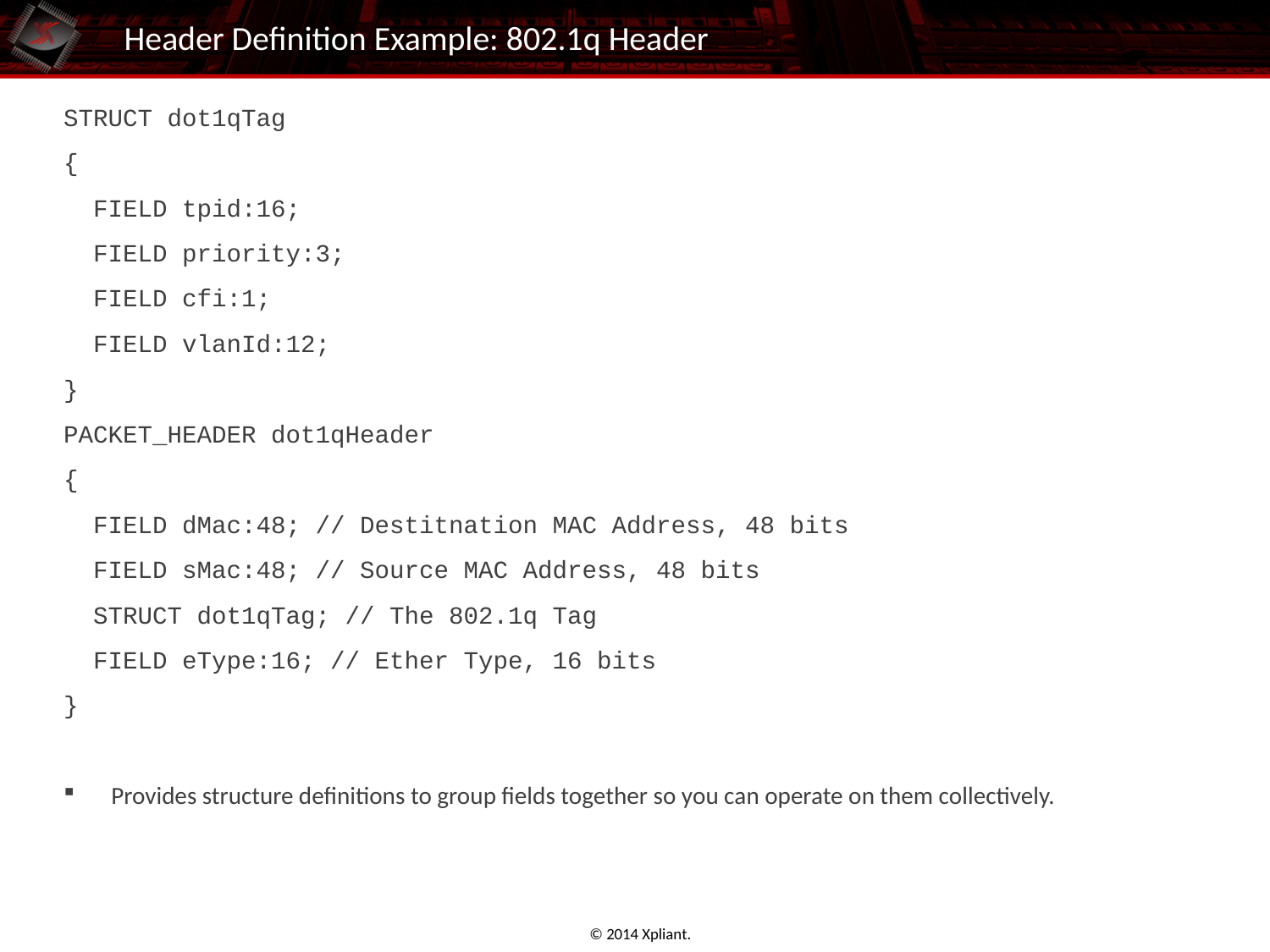

# Header Definition Example: 802.1q Header
STRUCT dot1qTag
{
  FIELD tpid:16;
  FIELD priority:3;
  FIELD cfi:1;
  FIELD vlanId:12;
}
PACKET_HEADER dot1qHeader
{
  FIELD dMac:48; // Destitnation MAC Address, 48 bits
  FIELD sMac:48; // Source MAC Address, 48 bits
  STRUCT dot1qTag; // The 802.1q Tag
  FIELD eType:16; // Ether Type, 16 bits
}

Provides structure definitions to group fields together so you can operate on them collectively.
© 2014 Xpliant.